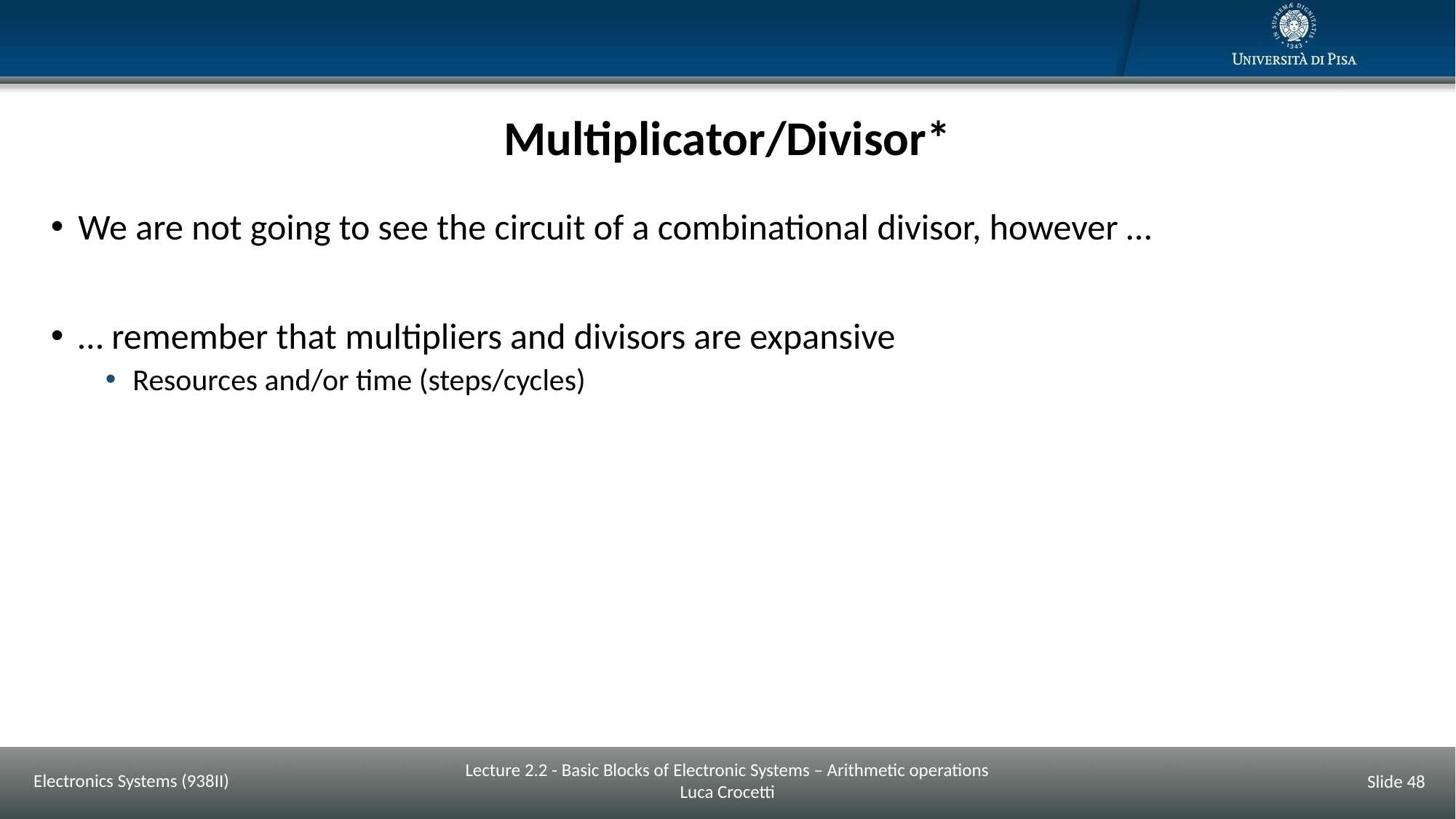

# Multiplicator/Divisor*
We are not going to see the circuit of a combinational divisor, however …

… remember that multipliers and divisors are expansive
Resources and/or time (steps/cycles)